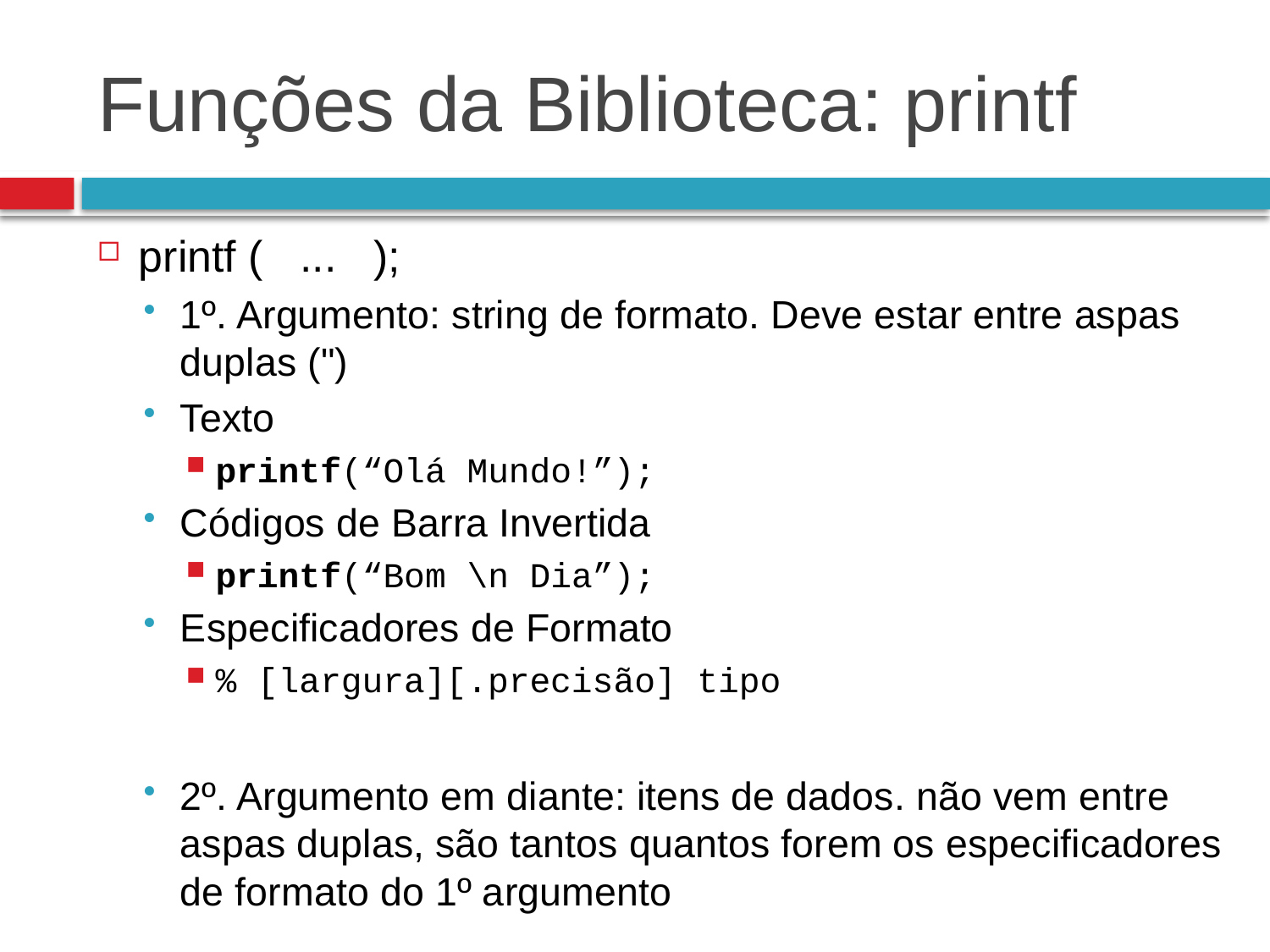

# Funções da Biblioteca: printf
printf (   ...   );
1º. Argumento: string de formato. Deve estar entre aspas duplas (")
Texto
printf(“Olá Mundo!”);
Códigos de Barra Invertida
printf(“Bom \n Dia”);
Especificadores de Formato
% [largura][.precisão] tipo

2º. Argumento em diante: itens de dados. não vem entre aspas duplas, são tantos quantos forem os especificadores de formato do 1º argumento